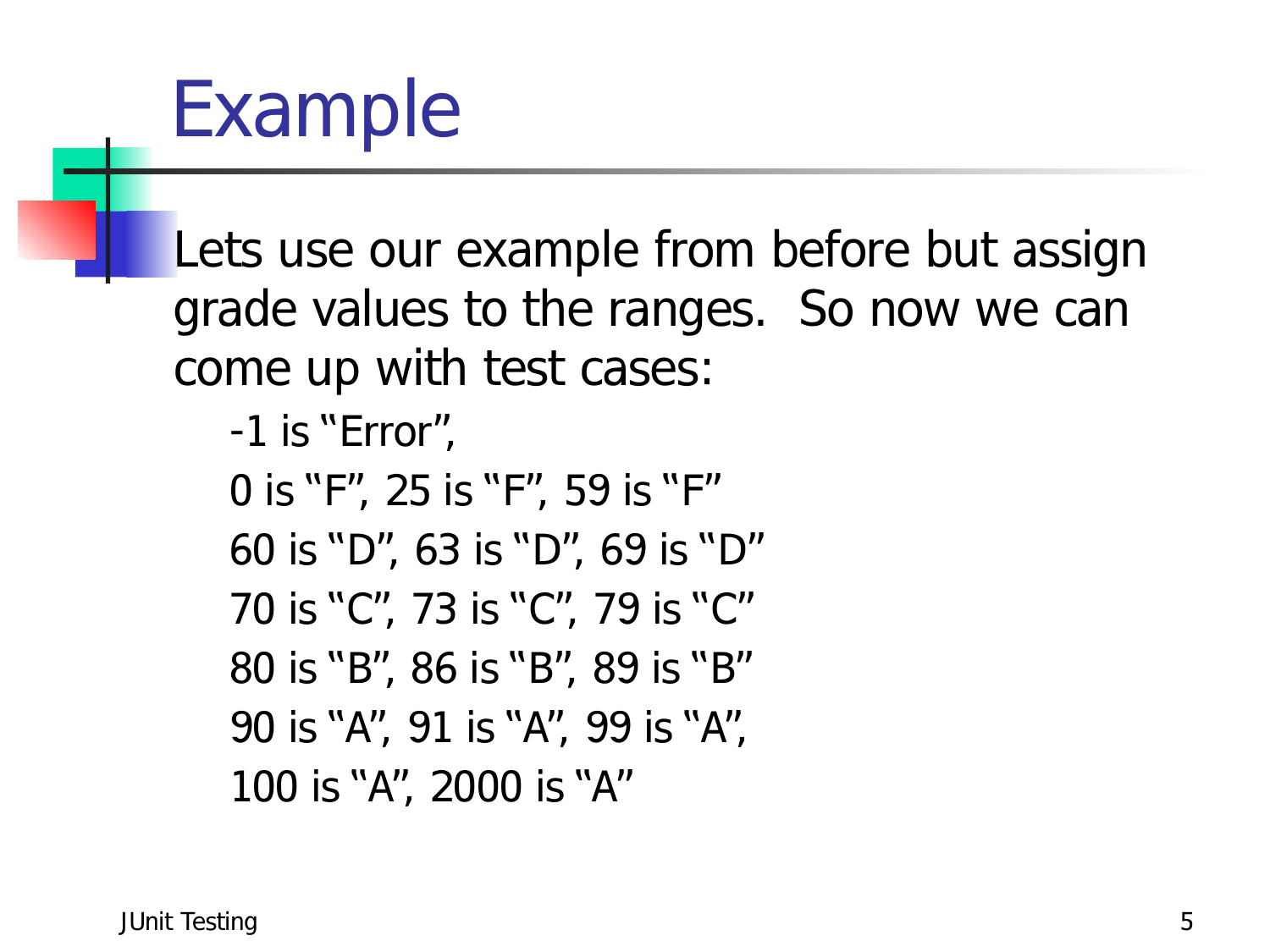

# Example
Lets use our example from before but assign grade values to the ranges.  So now we can come up with test cases:
-1 is “Error”,
0 is “F”, 25 is “F”, 59 is “F”
60 is “D”, 63 is “D”, 69 is “D”
70 is “C”, 73 is “C”, 79 is “C”
80 is “B”, 86 is “B”, 89 is “B”
90 is “A”, 91 is “A”, 99 is “A”,
100 is “A”, 2000 is “A”
JUnit Testing
5